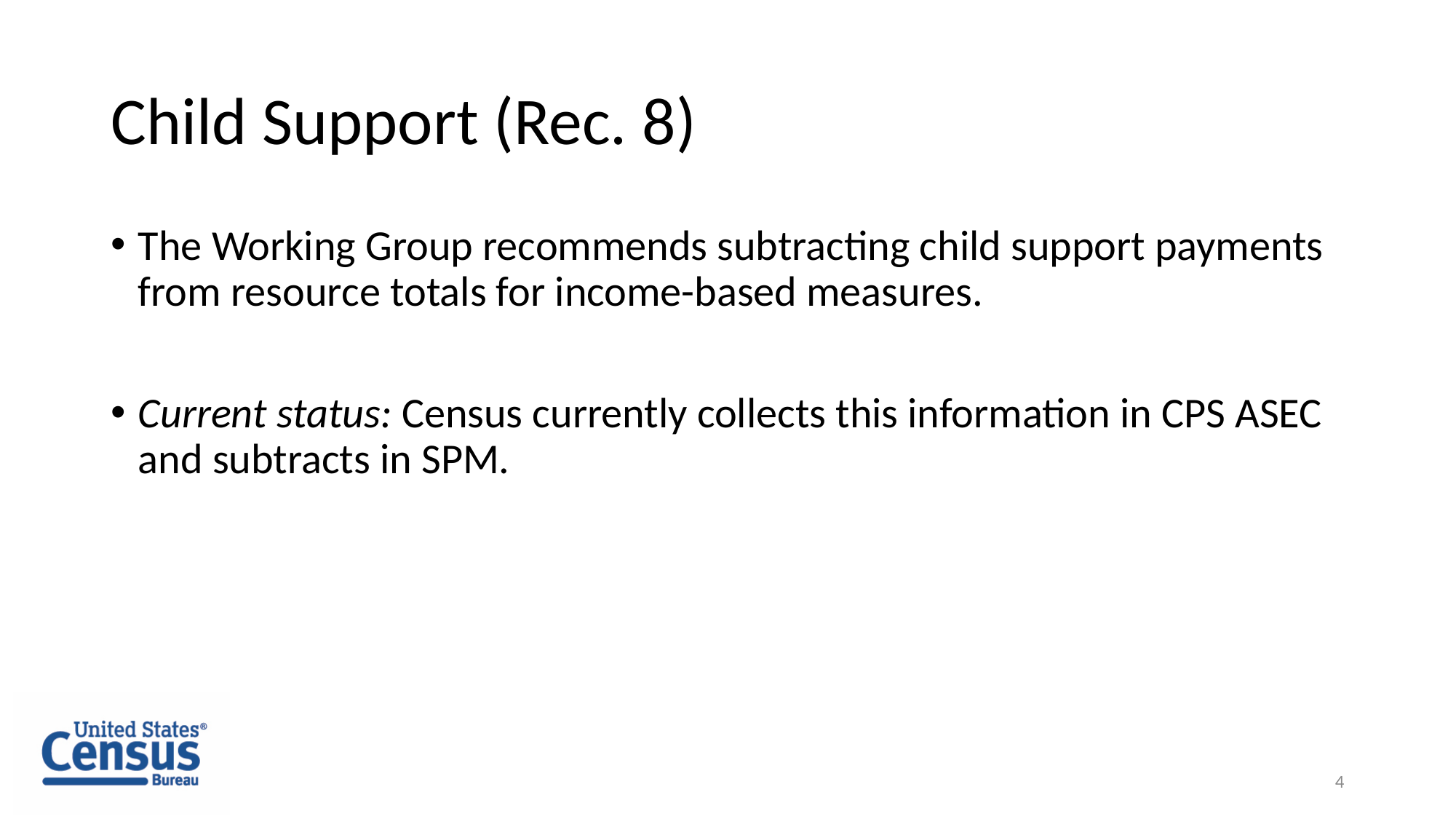

# Child Support (Rec. 8)
The Working Group recommends subtracting child support payments from resource totals for income-based measures.

Current status: Census currently collects this information in CPS ASEC and subtracts in SPM.

4